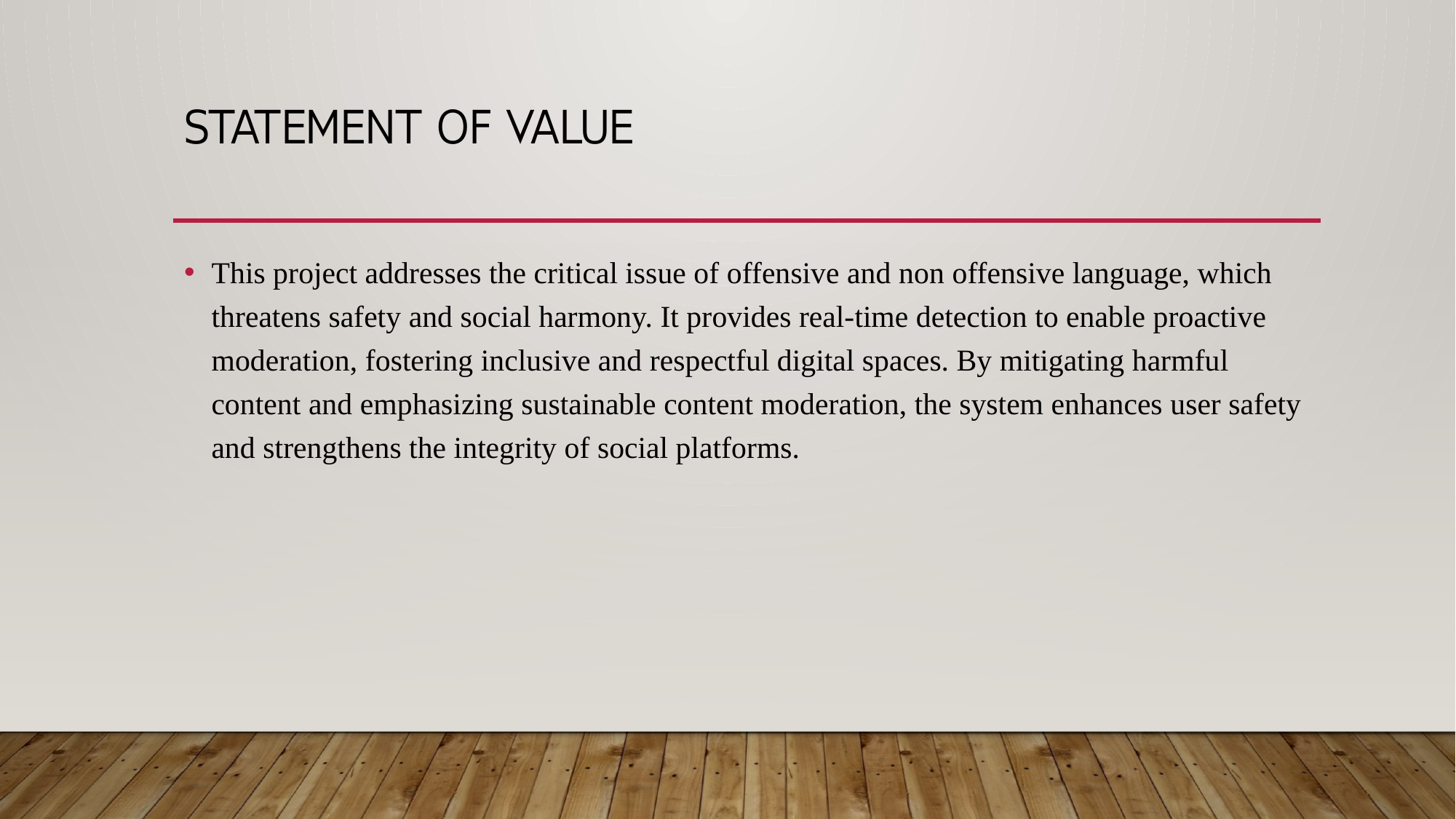

# Statement of Value
This project addresses the critical issue of offensive and non offensive language, which threatens safety and social harmony. It provides real-time detection to enable proactive moderation, fostering inclusive and respectful digital spaces. By mitigating harmful content and emphasizing sustainable content moderation, the system enhances user safety and strengthens the integrity of social platforms.